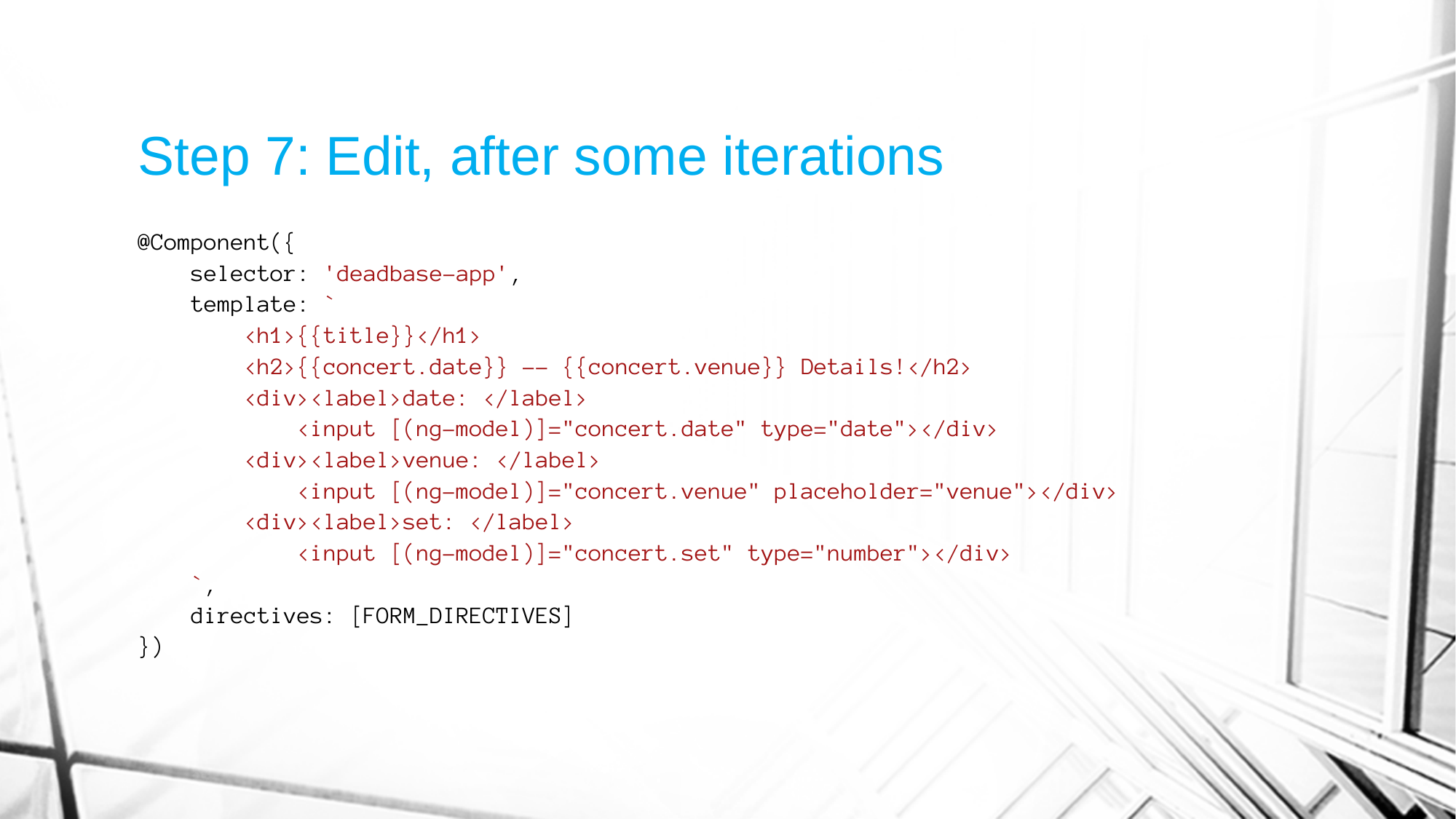

# Step 7: Edit, after some iterations
@Component({
    selector: 'deadbase-app',
    template: `
        <h1>{{title}}</h1>
        <h2>{{concert.date}} -- {{concert.venue}} Details!</h2>
        <div><label>date: </label>
            <input [(ng-model)]="concert.date" type="date"></div>
        <div><label>venue: </label>
            <input [(ng-model)]="concert.venue" placeholder="venue"></div>
        <div><label>set: </label>
            <input [(ng-model)]="concert.set" type="number"></div>
    `,
    directives: [FORM_DIRECTIVES]
})